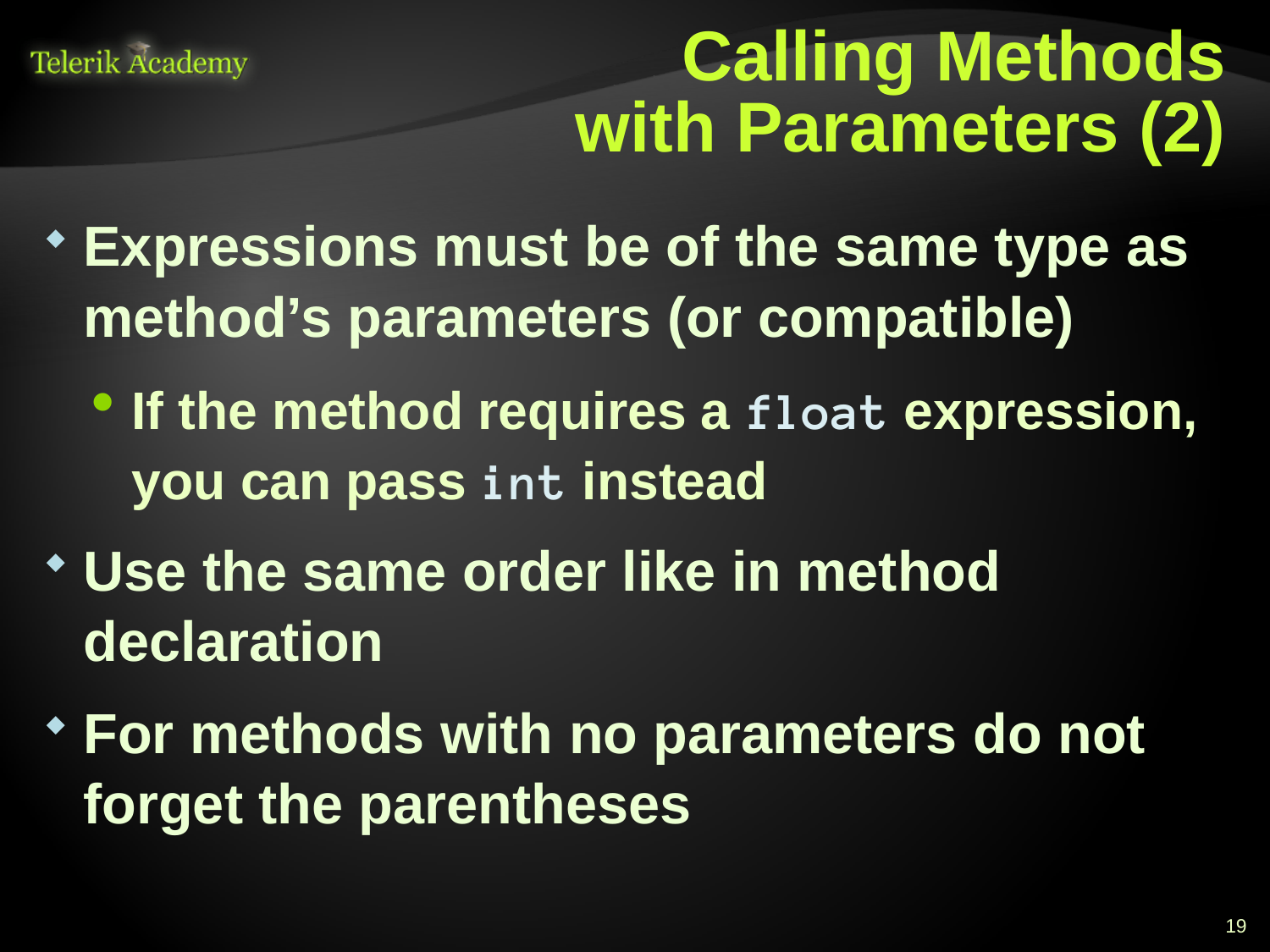

# Calling Methods with Parameters (2)
Expressions must be of the same type as method’s parameters (or compatible)
If the method requires a float expression, you can pass int instead
Use the same order like in method declaration
For methods with no parameters do not forget the parentheses
19